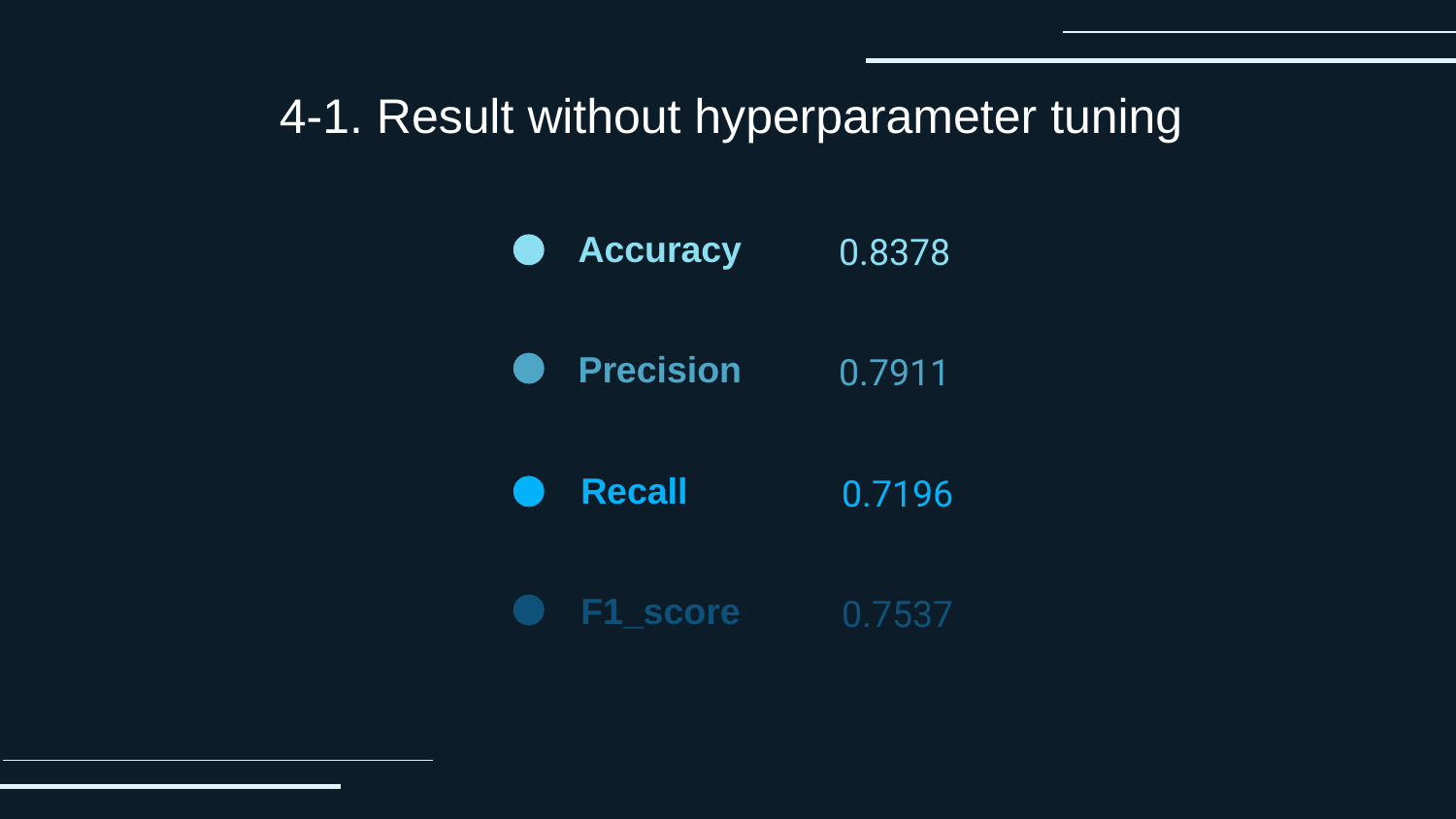

# 4-1. Result without hyperparameter tuning
Accuracy
0.8378

Precision
0.7911

Recall
0.7196

F1_score
0.7537